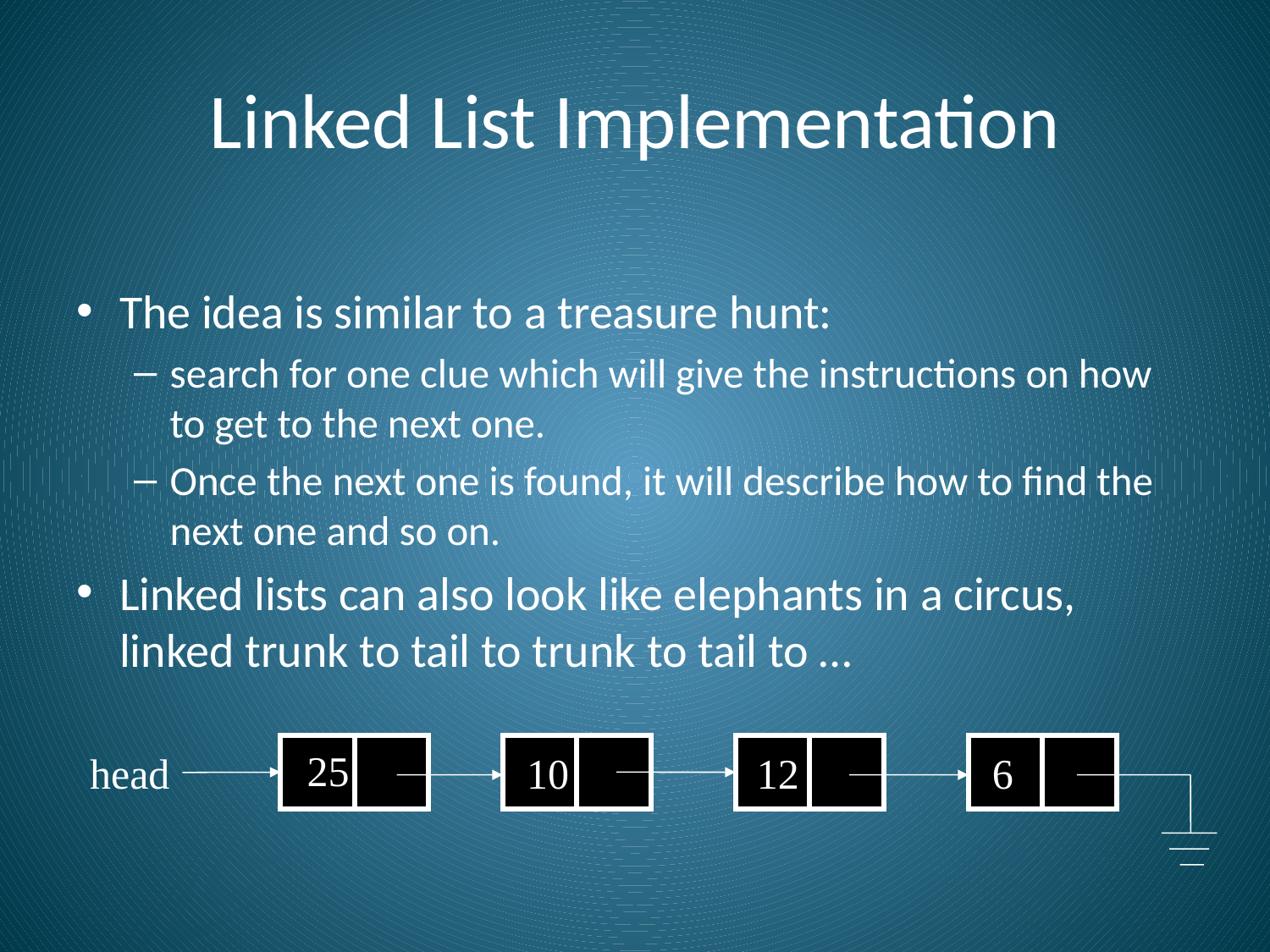

# Linked List Implementation
The idea is similar to a treasure hunt:
search for one clue which will give the instructions on how to get to the next one.
Once the next one is found, it will describe how to find the next one and so on.
Linked lists can also look like elephants in a circus, linked trunk to tail to trunk to tail to …

25
head
10
12
6